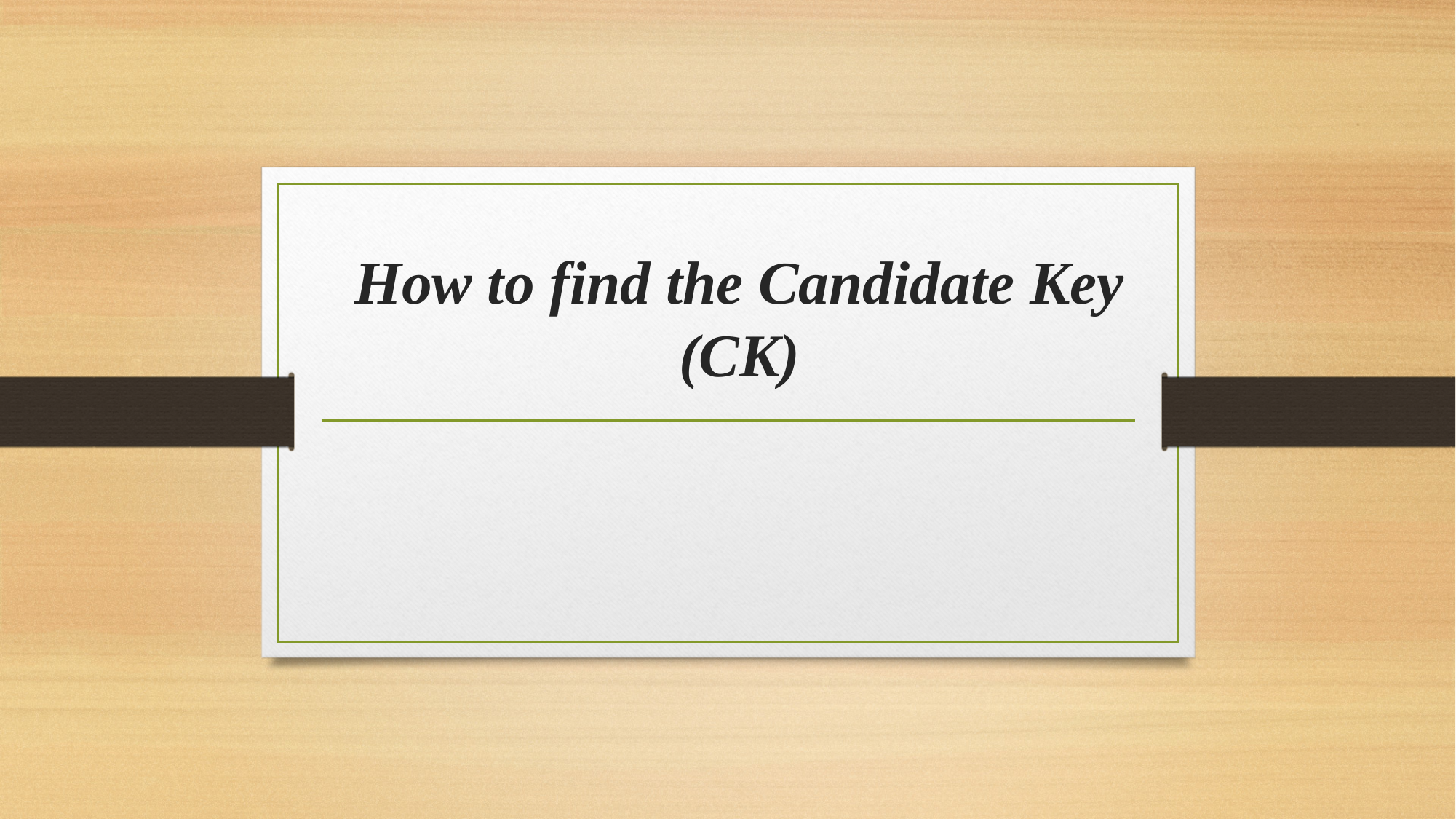

# How to find the Candidate Key (CK)